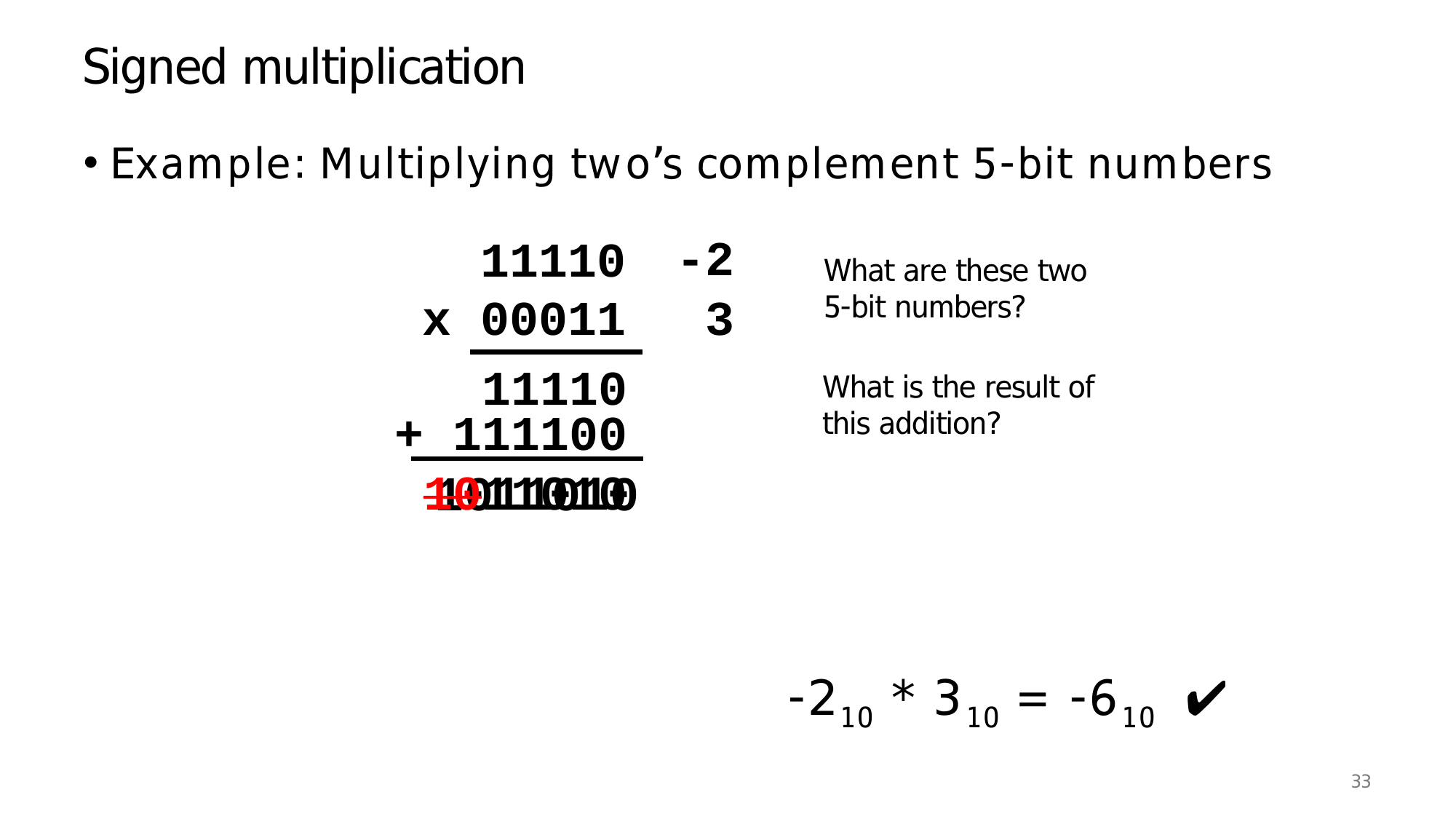

# Signed multiplication
Example: Multiplying two’s complement 5-bit numbers

-2
  11110
x 00011
What are these two 5-bit numbers?
3
11110
+ 11110
0
What is the result of this addition?
1011010
1
1
1
1
0
0
0
-210 * 310 = -610  ✔

33